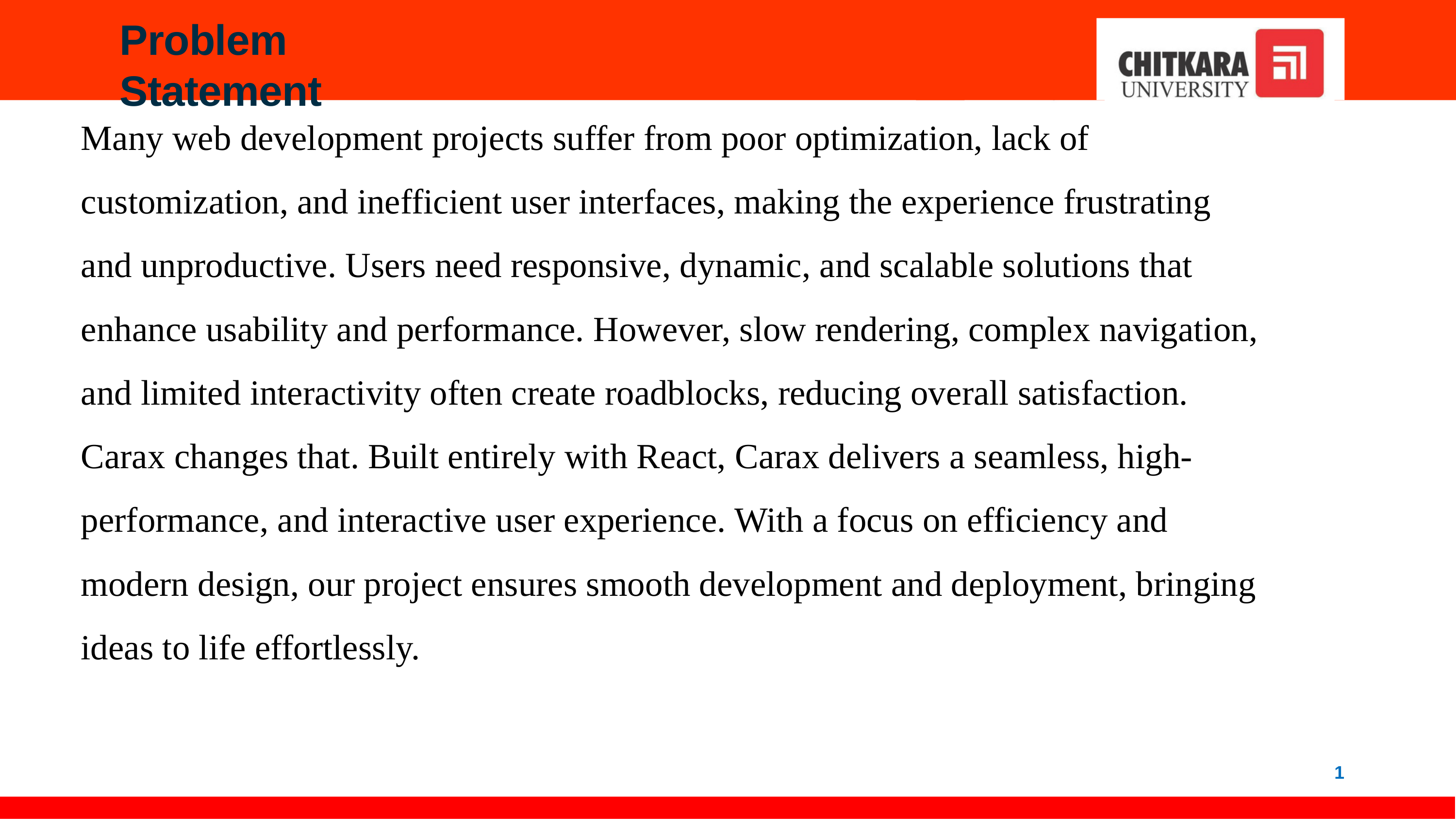

Problem	Statement

Many web development projects suffer from poor optimization, lack of customization, and inefficient user interfaces, making the experience frustrating and unproductive. Users need responsive, dynamic, and scalable solutions that enhance usability and performance. However, slow rendering, complex navigation, and limited interactivity often create roadblocks, reducing overall satisfaction.
Carax changes that. Built entirely with React, Carax delivers a seamless, high-performance, and interactive user experience. With a focus on efficiency and modern design, our project ensures smooth development and deployment, bringing ideas to life effortlessly.

1